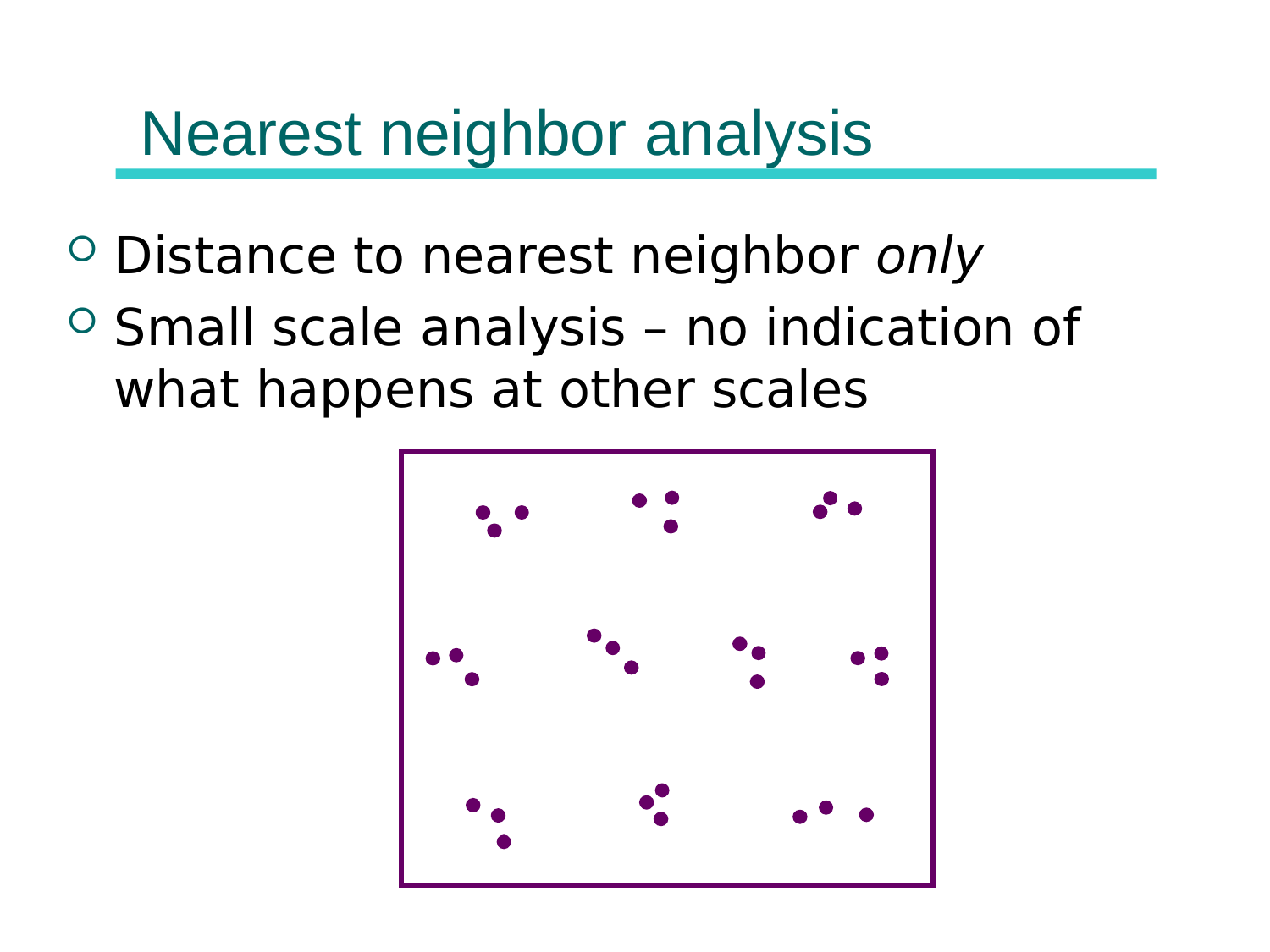

# Nearest neighbor analysis
Distance to nearest neighbor only
Small scale analysis – no indication of what happens at other scales